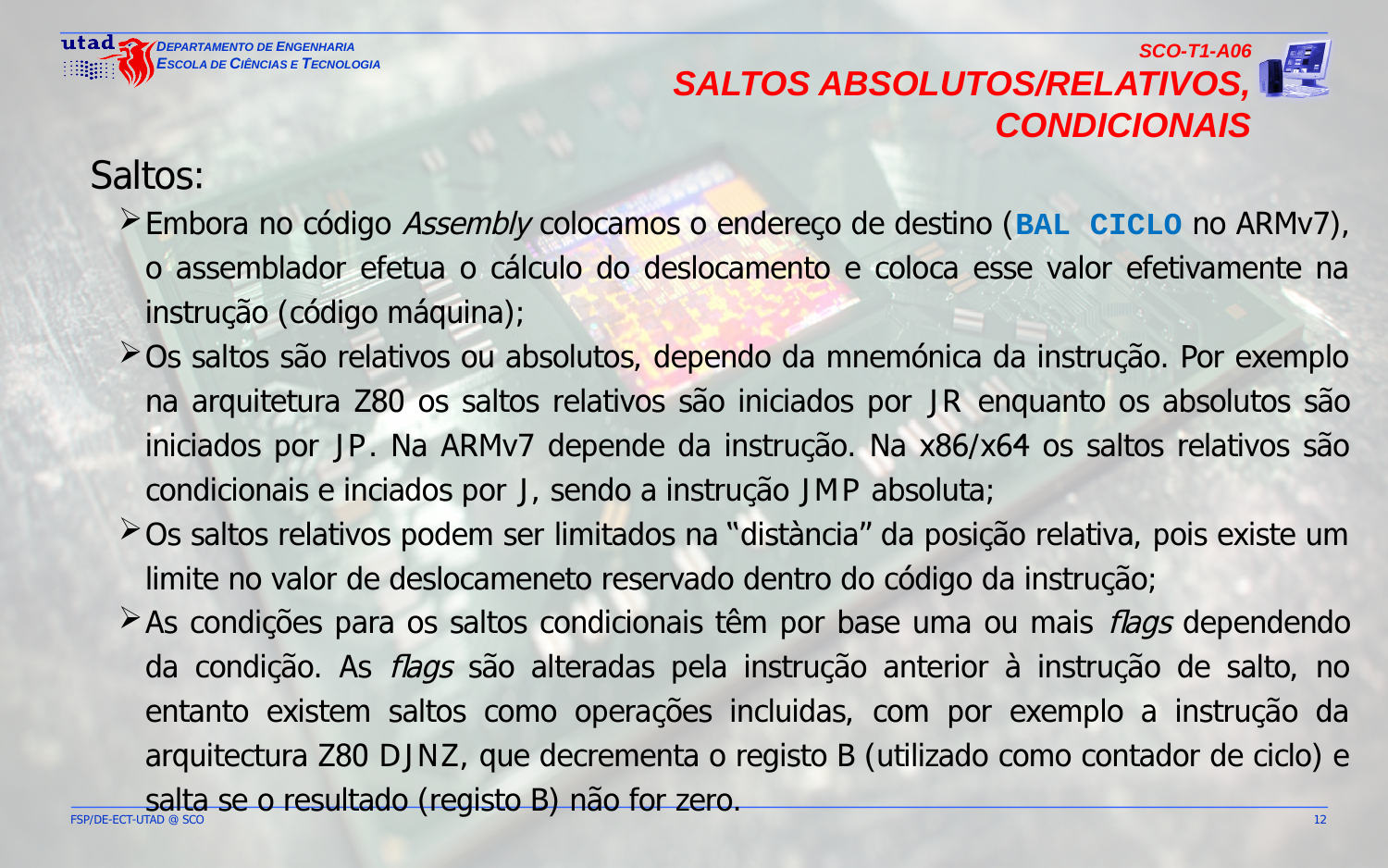

SCO-T1-A06
Saltos Absolutos/Relativos, Condicionais
Saltos:
Embora no código Assembly colocamos o endereço de destino (BAL CICLO no ARMv7), o assemblador efetua o cálculo do deslocamento e coloca esse valor efetivamente na instrução (código máquina);
Os saltos são relativos ou absolutos, dependo da mnemónica da instrução. Por exemplo na arquitetura Z80 os saltos relativos são iniciados por JR enquanto os absolutos são iniciados por JP. Na ARMv7 depende da instrução. Na x86/x64 os saltos relativos são condicionais e inciados por J, sendo a instrução JMP absoluta;
Os saltos relativos podem ser limitados na “distància” da posição relativa, pois existe um limite no valor de deslocameneto reservado dentro do código da instrução;
As condições para os saltos condicionais têm por base uma ou mais flags dependendo da condição. As flags são alteradas pela instrução anterior à instrução de salto, no entanto existem saltos como operações incluidas, com por exemplo a instrução da arquitectura Z80 DJNZ, que decrementa o registo B (utilizado como contador de ciclo) e salta se o resultado (registo B) não for zero.